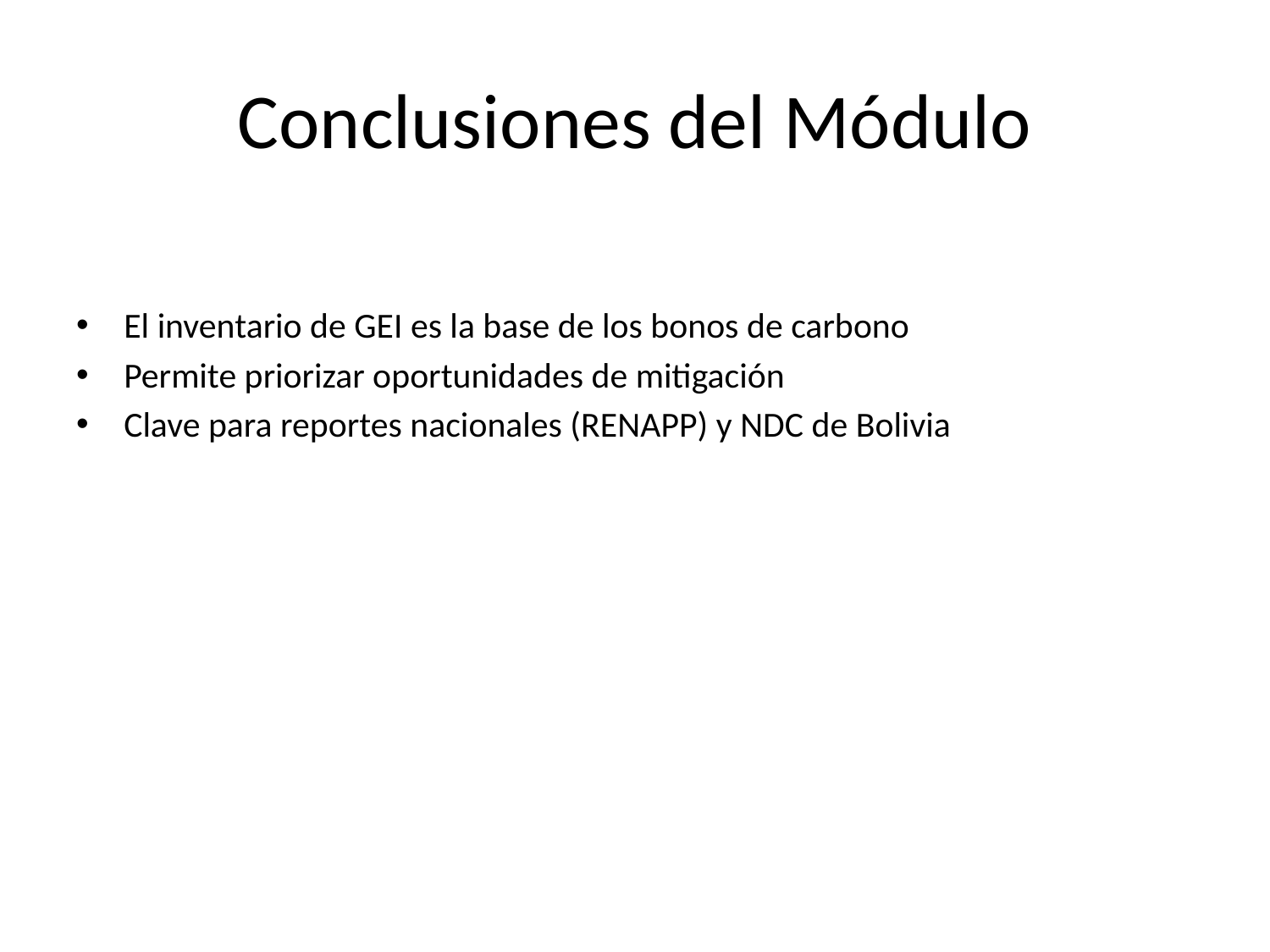

# Conclusiones del Módulo

El inventario de GEI es la base de los bonos de carbono
Permite priorizar oportunidades de mitigación
Clave para reportes nacionales (RENAPP) y NDC de Bolivia